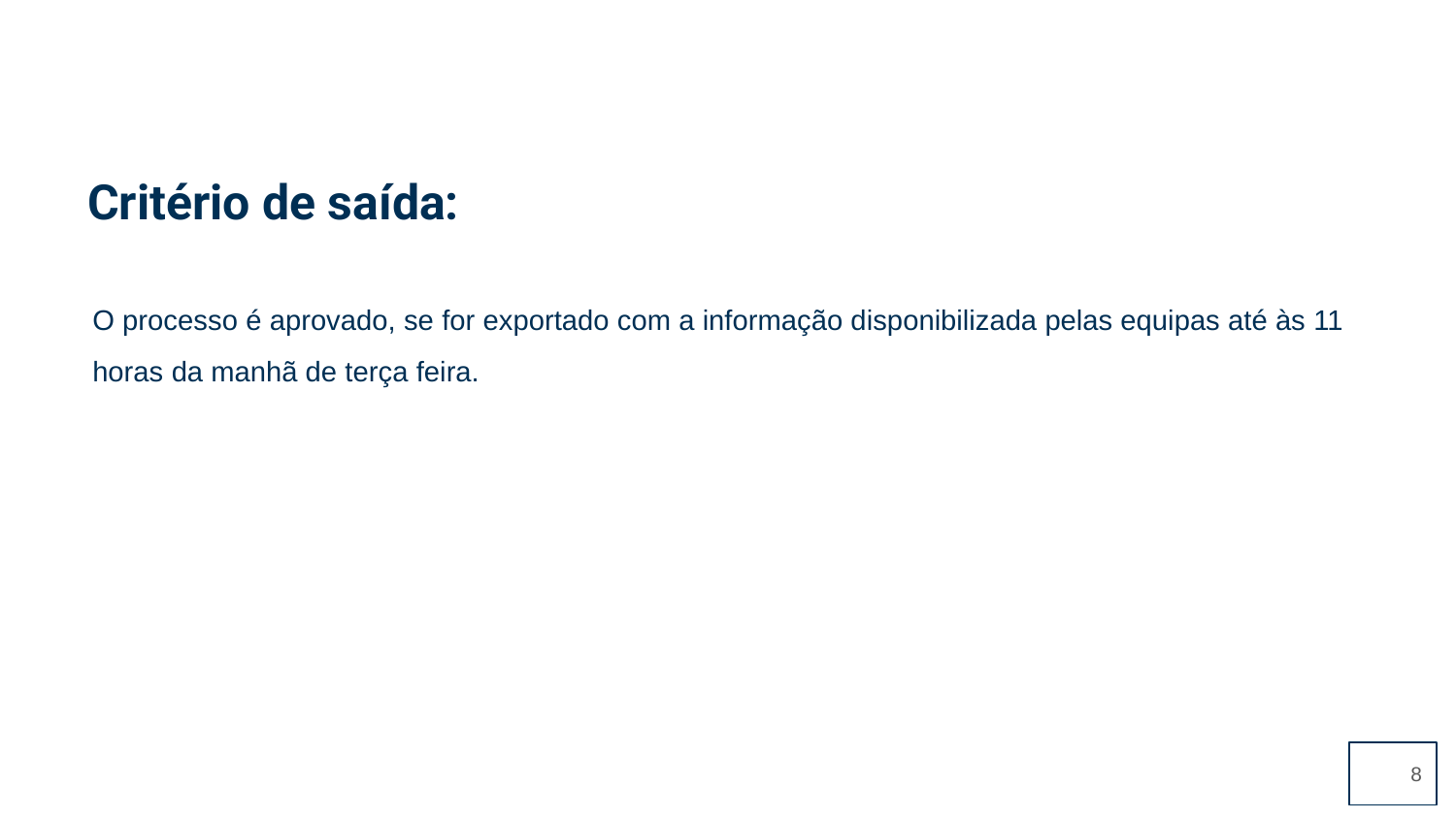

O processo é aprovado, se for exportado com a informação disponibilizada pelas equipas até às 11 horas da manhã de terça feira.